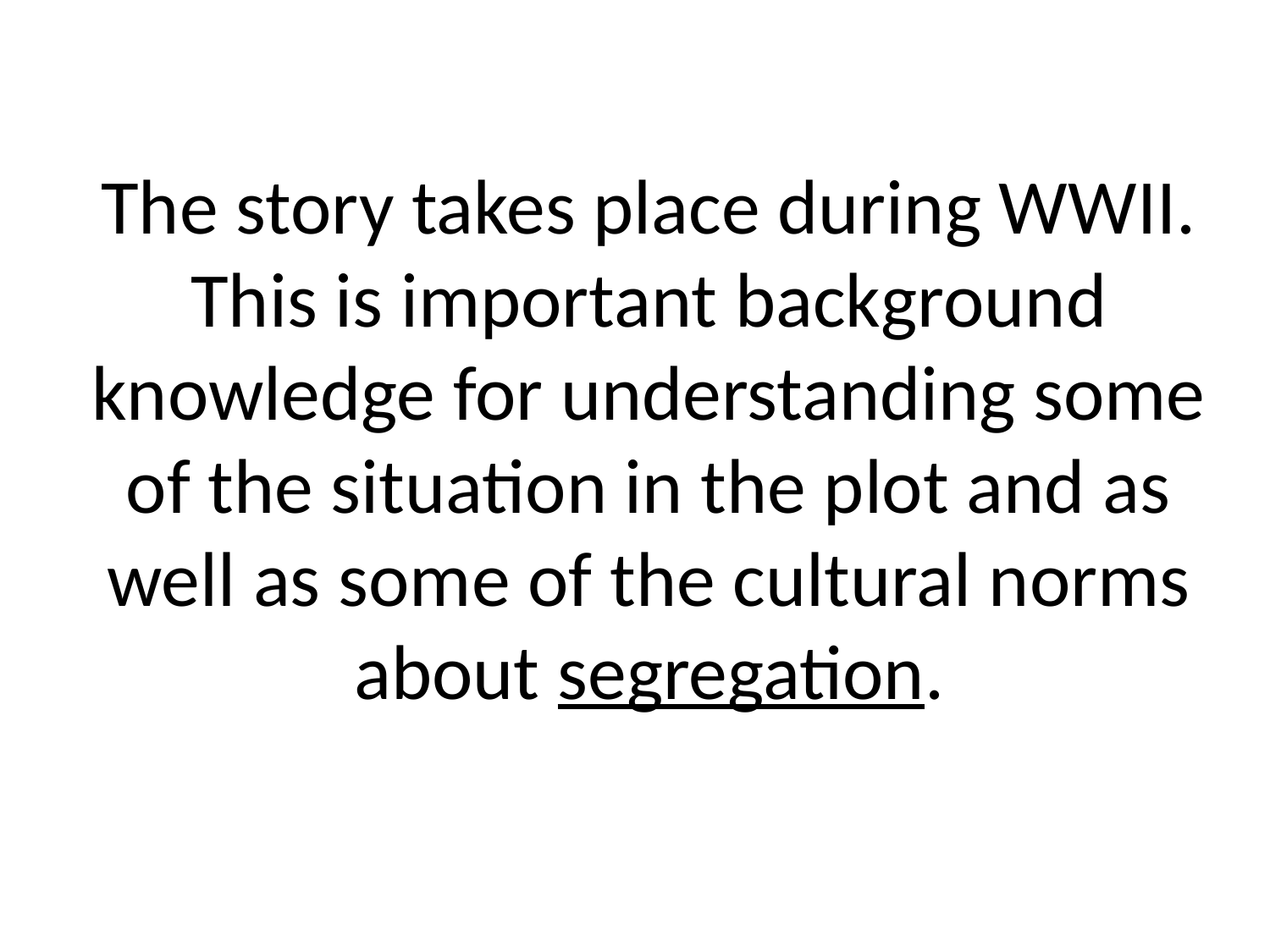

# The story takes place during WWII. This is important background knowledge for understanding some of the situation in the plot and as well as some of the cultural norms about segregation.